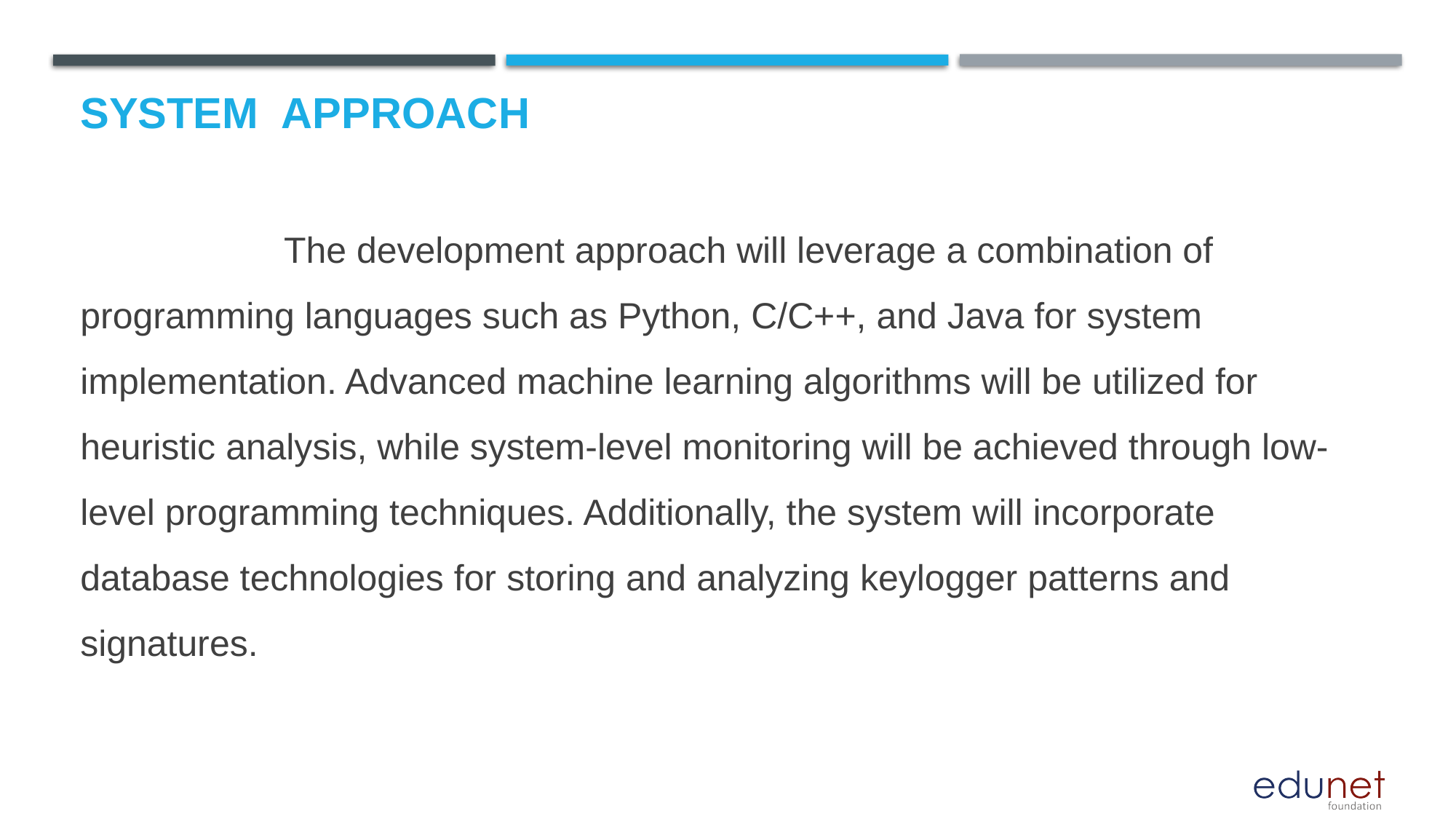

# System  Approach
                    The development approach will leverage a combination of programming languages such as Python, C/C++, and Java for system implementation. Advanced machine learning algorithms will be utilized for heuristic analysis, while system-level monitoring will be achieved through low-level programming techniques. Additionally, the system will incorporate database technologies for storing and analyzing keylogger patterns and signatures.